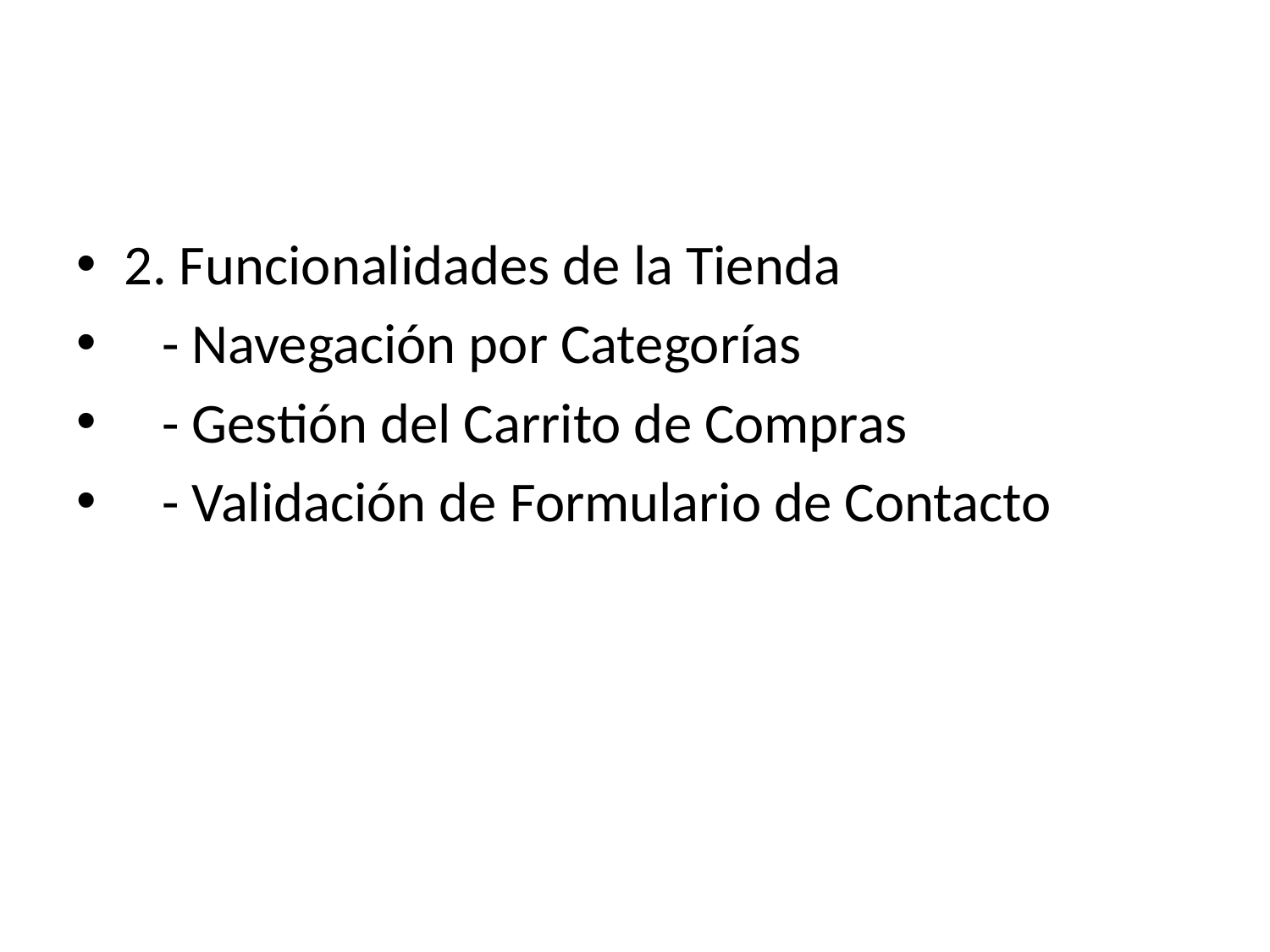

#
2. Funcionalidades de la Tienda
   - Navegación por Categorías
   - Gestión del Carrito de Compras
   - Validación de Formulario de Contacto